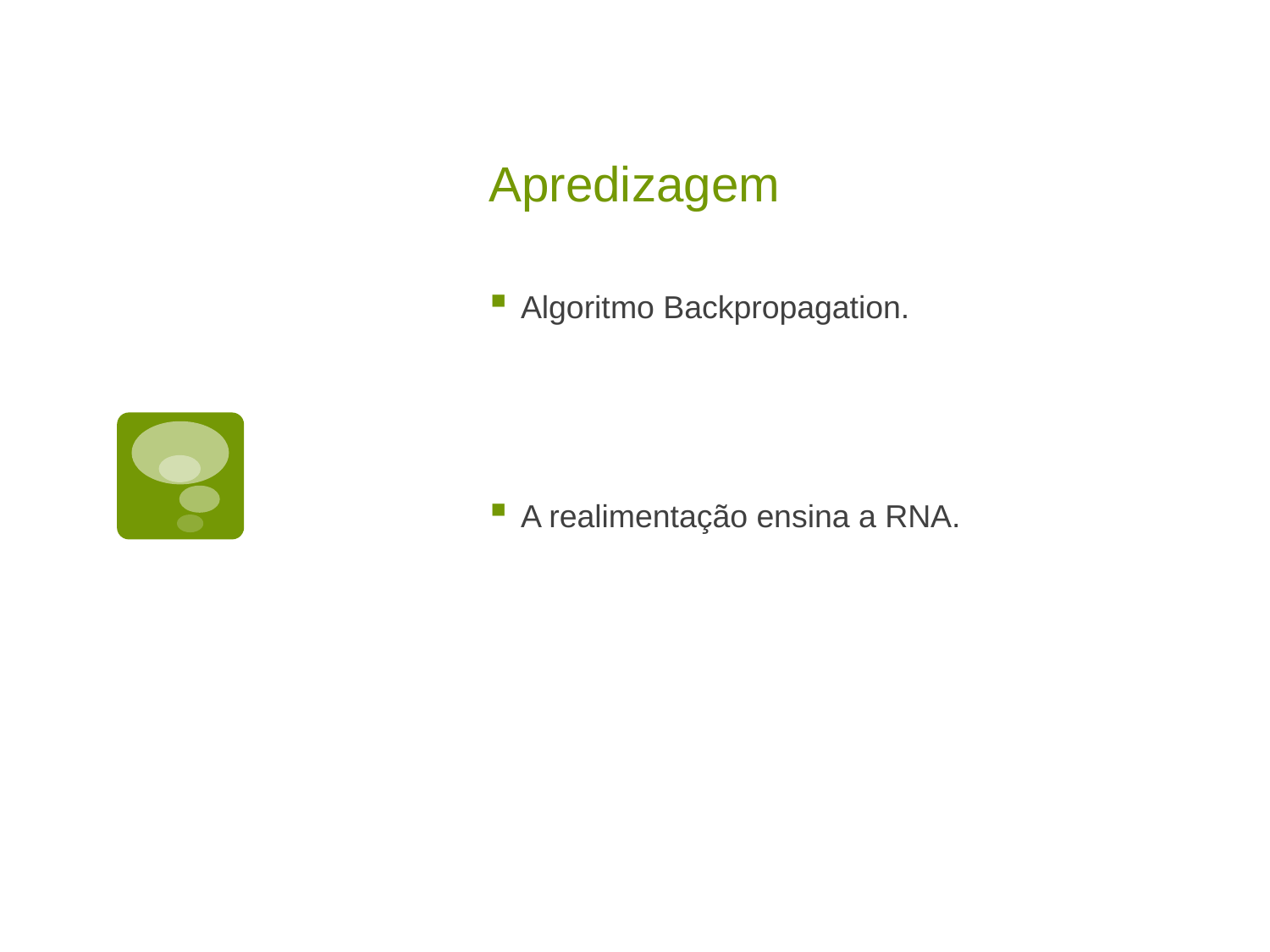

# Apredizagem
Algoritmo Backpropagation.

A realimentação ensina a RNA.